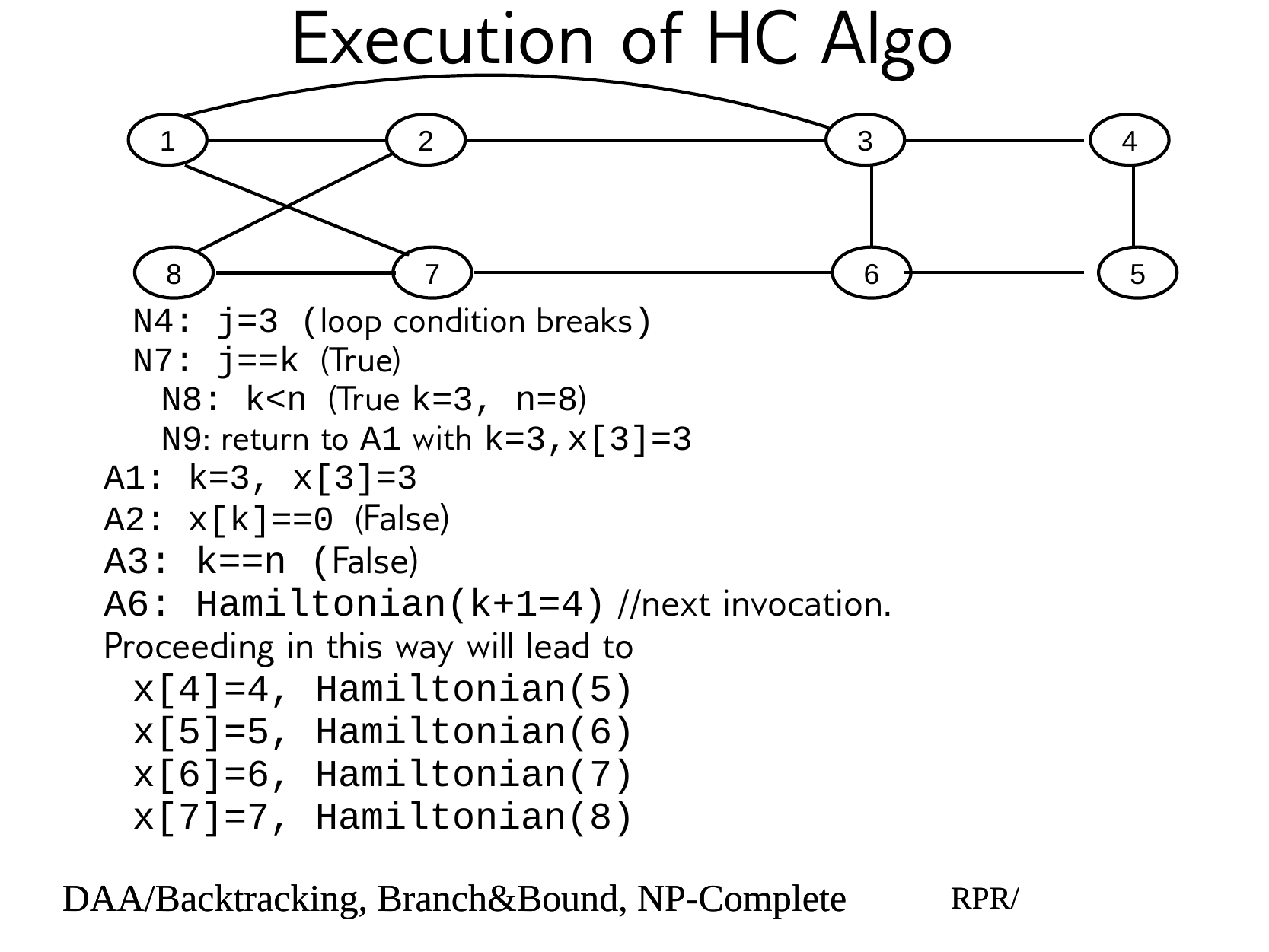

# Execution of HC Algo

1
2
3
4

8
7
6
5

N4: j=3 (loop condition breaks)
N7: j==k (True)
N8: k<n (True k=3, n=8)
N9: return to A1 with k=3,x[3]=3
A1: k=3, x[3]=3
A2: x[k]==0 (False)
A3: k==n (False)
A6: Hamiltonian(k+1=4) //next invocation.
Proceeding in this way will lead to
x[4]=4, Hamiltonian(5)
x[5]=5, Hamiltonian(6)
x[6]=6, Hamiltonian(7)
x[7]=7, Hamiltonian(8)
DAA/Backtracking, Branch&Bound, NP-Complete
RPR/
12